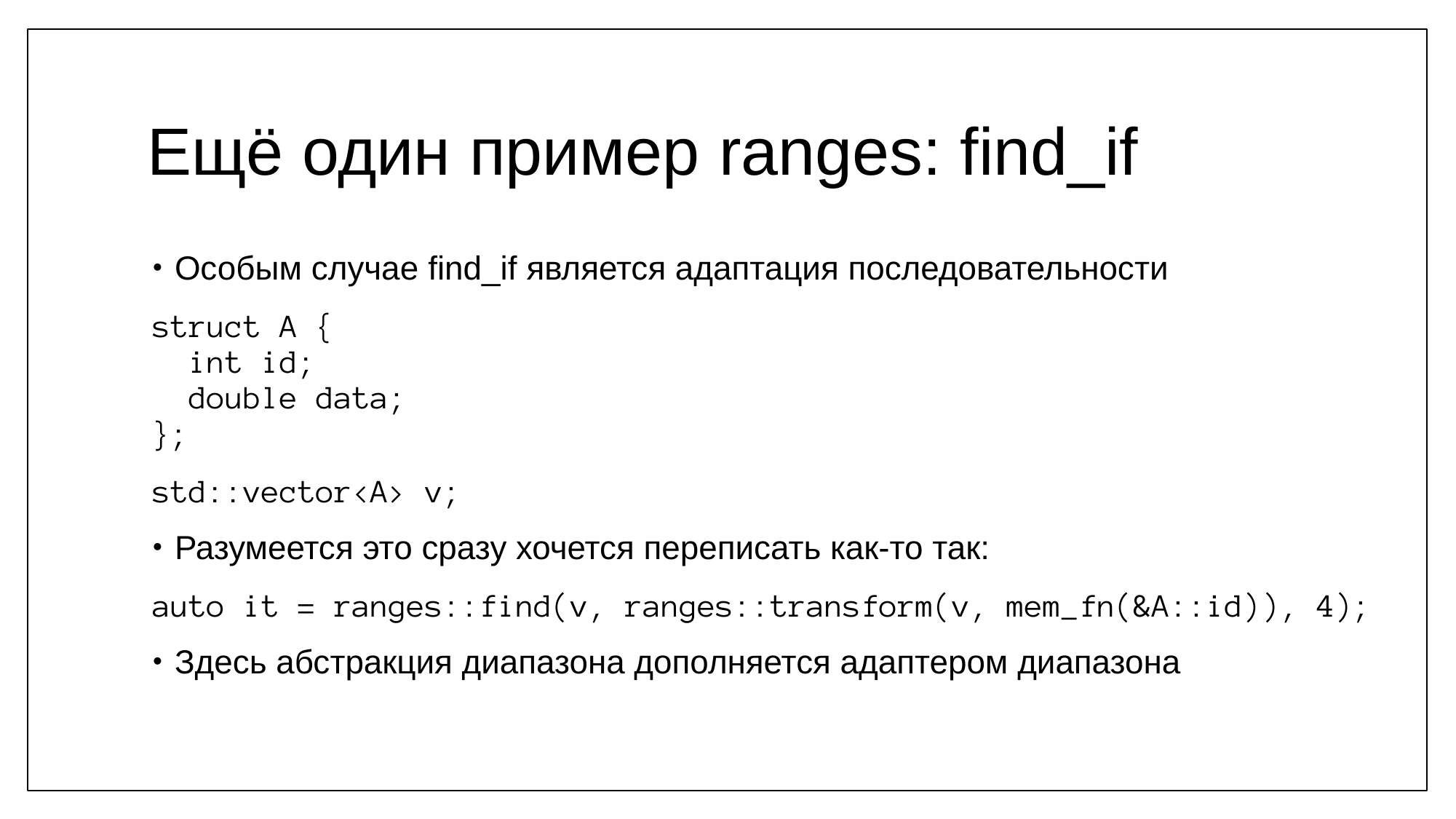

# Ещё один пример ranges: find_if
Особым случае find_if является адаптация последовательности
struct A {
  int id;
  double data;
};
std::vector<A> v;
Разумеется это сразу хочется переписать как-то так:
auto it = ranges::find(v, ranges::transform(v, mem_fn(&A::id)), 4);
Здесь абстракция диапазона дополняется адаптером диапазона